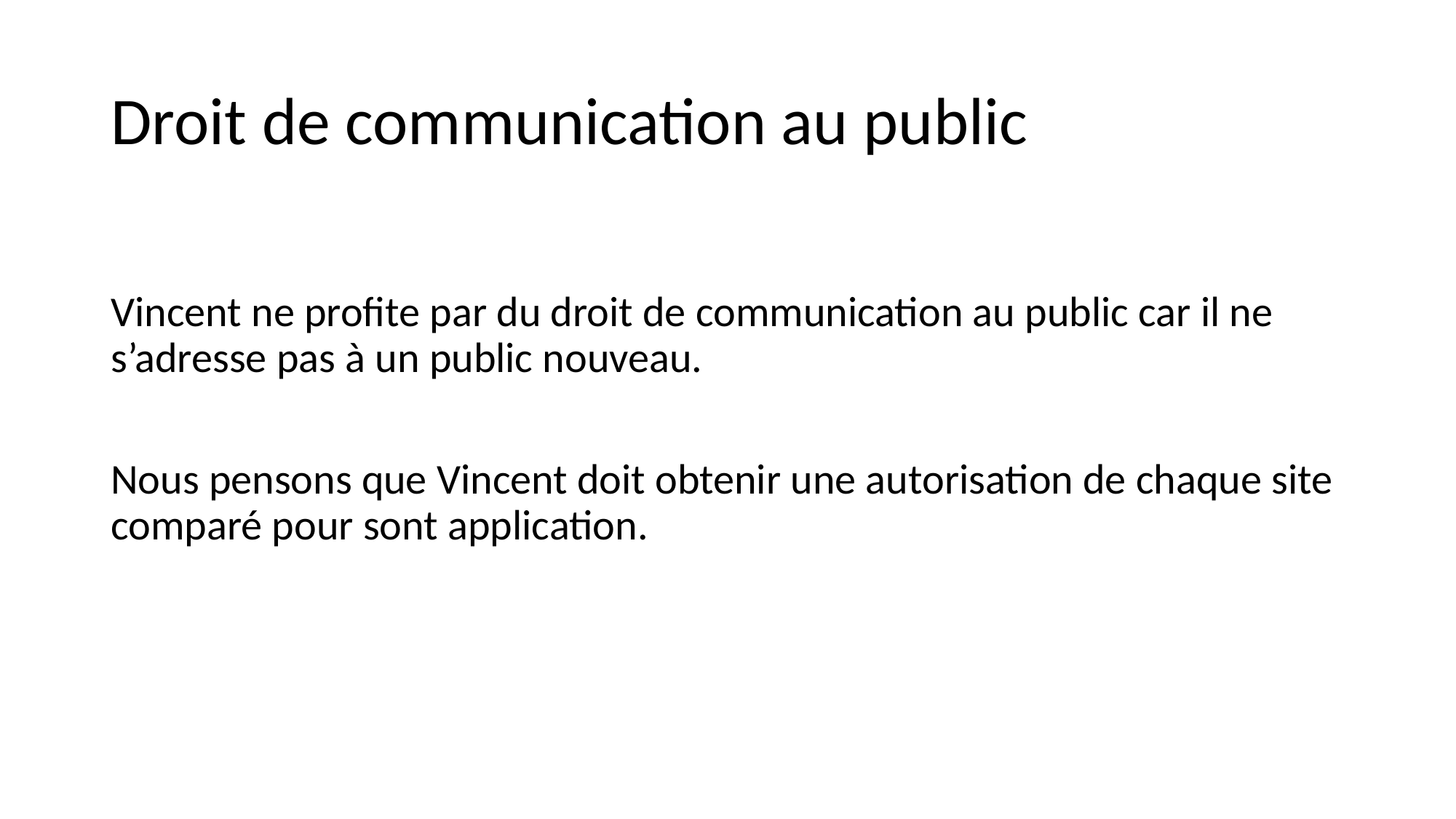

# Droit de communication au public

Vincent ne profite par du droit de communication au public car il ne s’adresse pas à un public nouveau.

Nous pensons que Vincent doit obtenir une autorisation de chaque site comparé pour sont application.